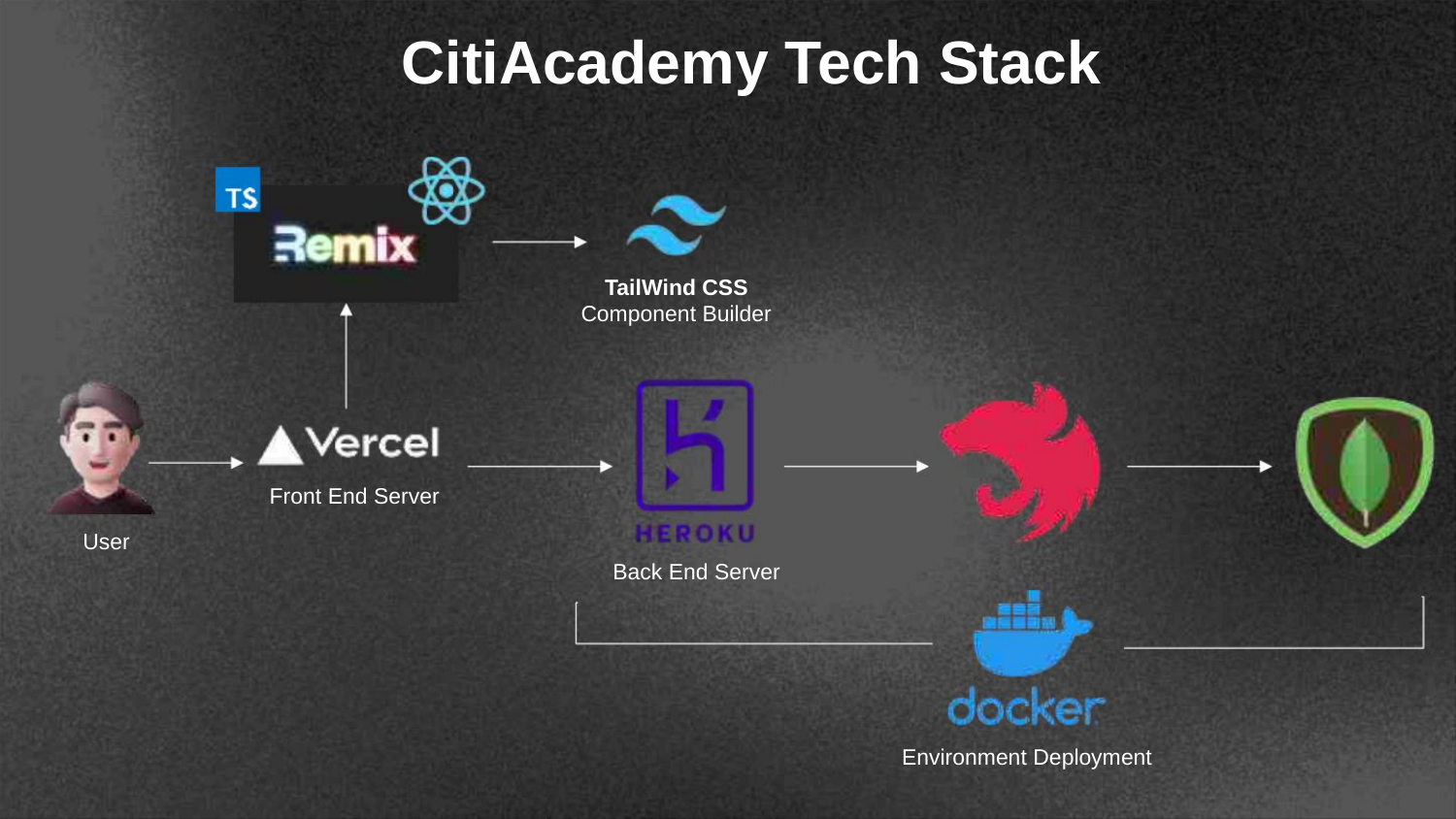

CitiAcademy Tech Stack
TailWind CSS
Component Builder
Front End Server
User
Back End Server
Environment Deployment